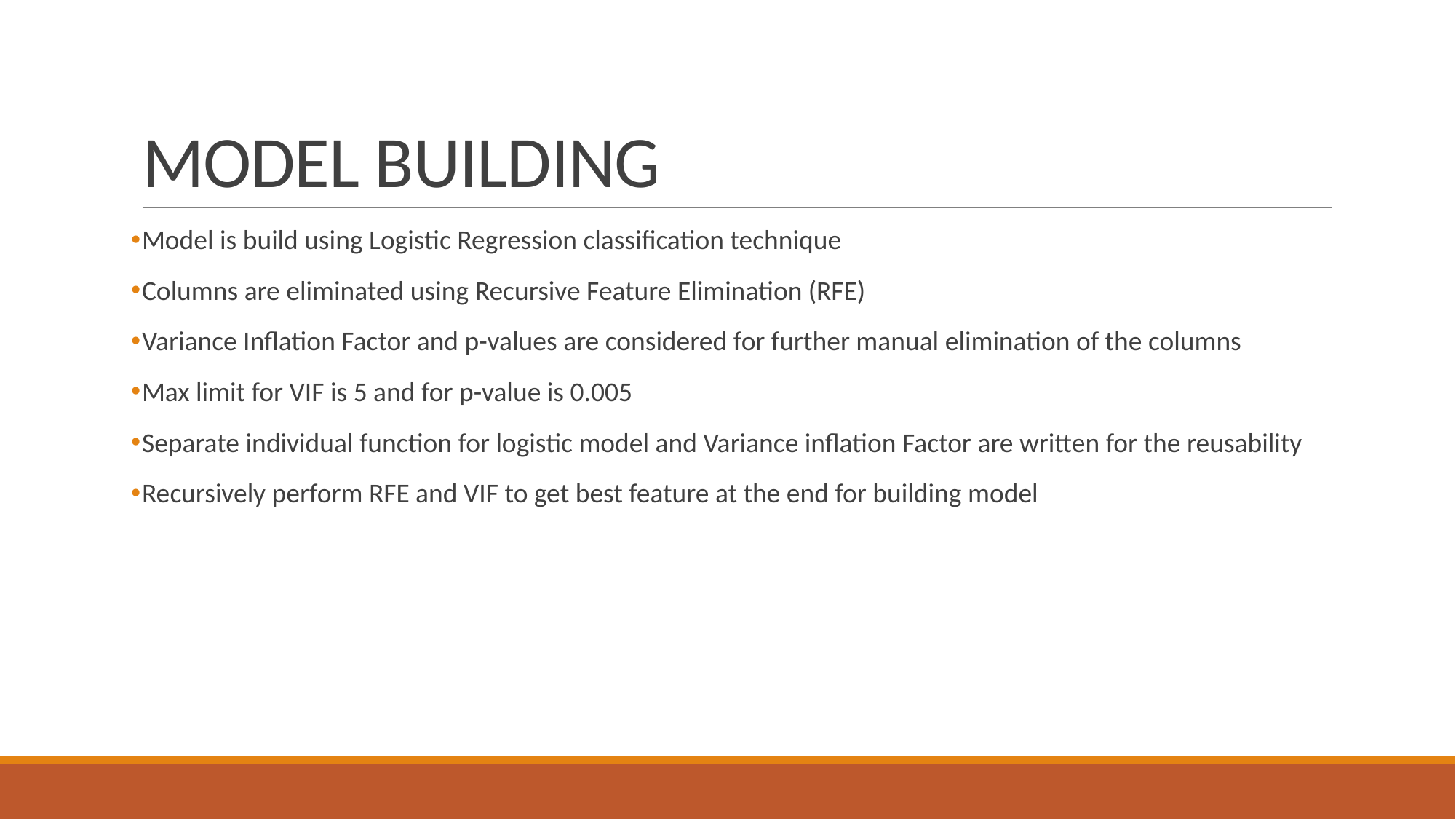

# MODEL BUILDING
Model is build using Logistic Regression classification technique
Columns are eliminated using Recursive Feature Elimination (RFE)
Variance Inflation Factor and p-values are considered for further manual elimination of the columns
Max limit for VIF is 5 and for p-value is 0.005
Separate individual function for logistic model and Variance inflation Factor are written for the reusability
Recursively perform RFE and VIF to get best feature at the end for building model